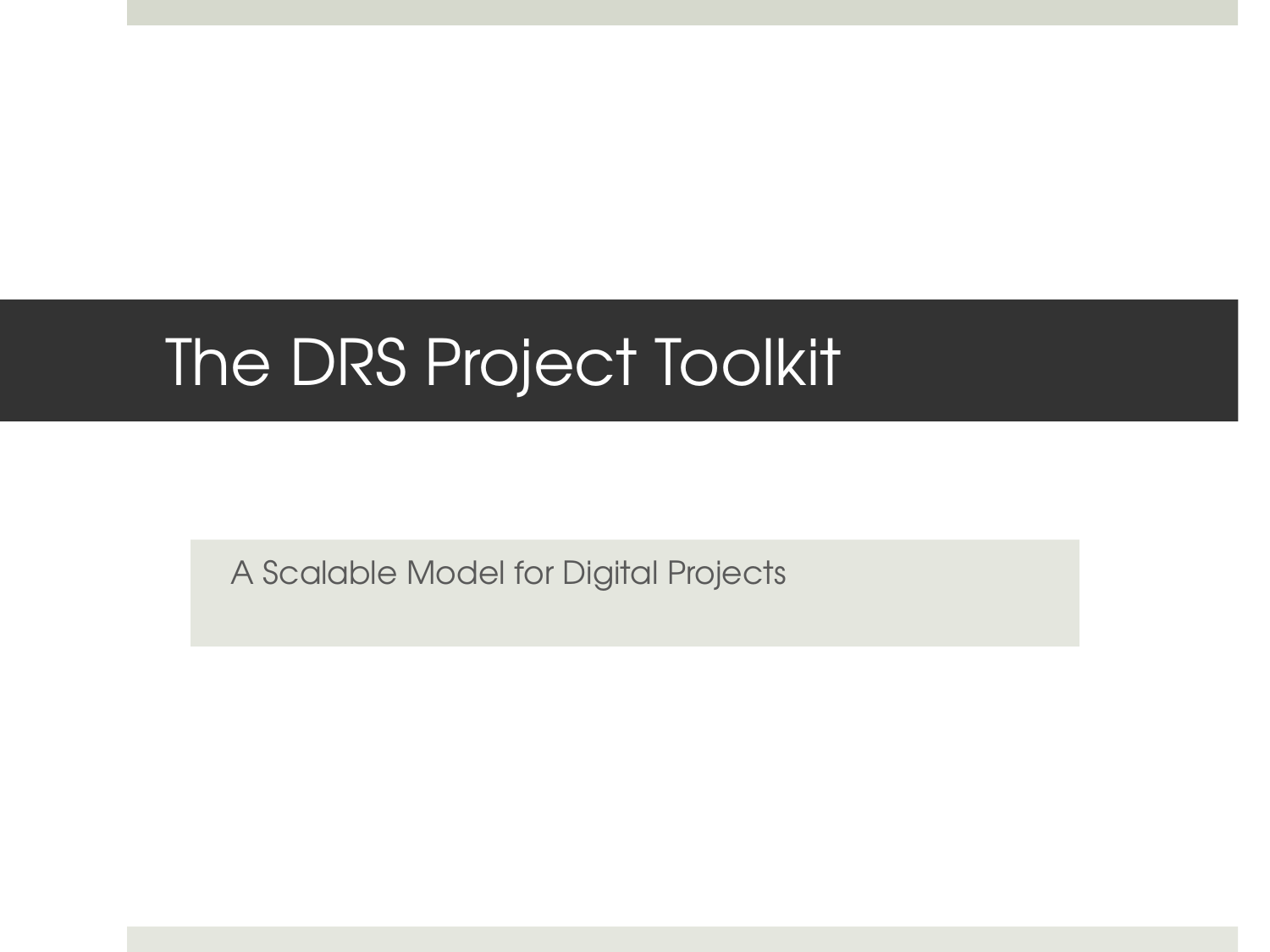

# The DRS Project Toolkit
A Scalable Model for Digital Projects